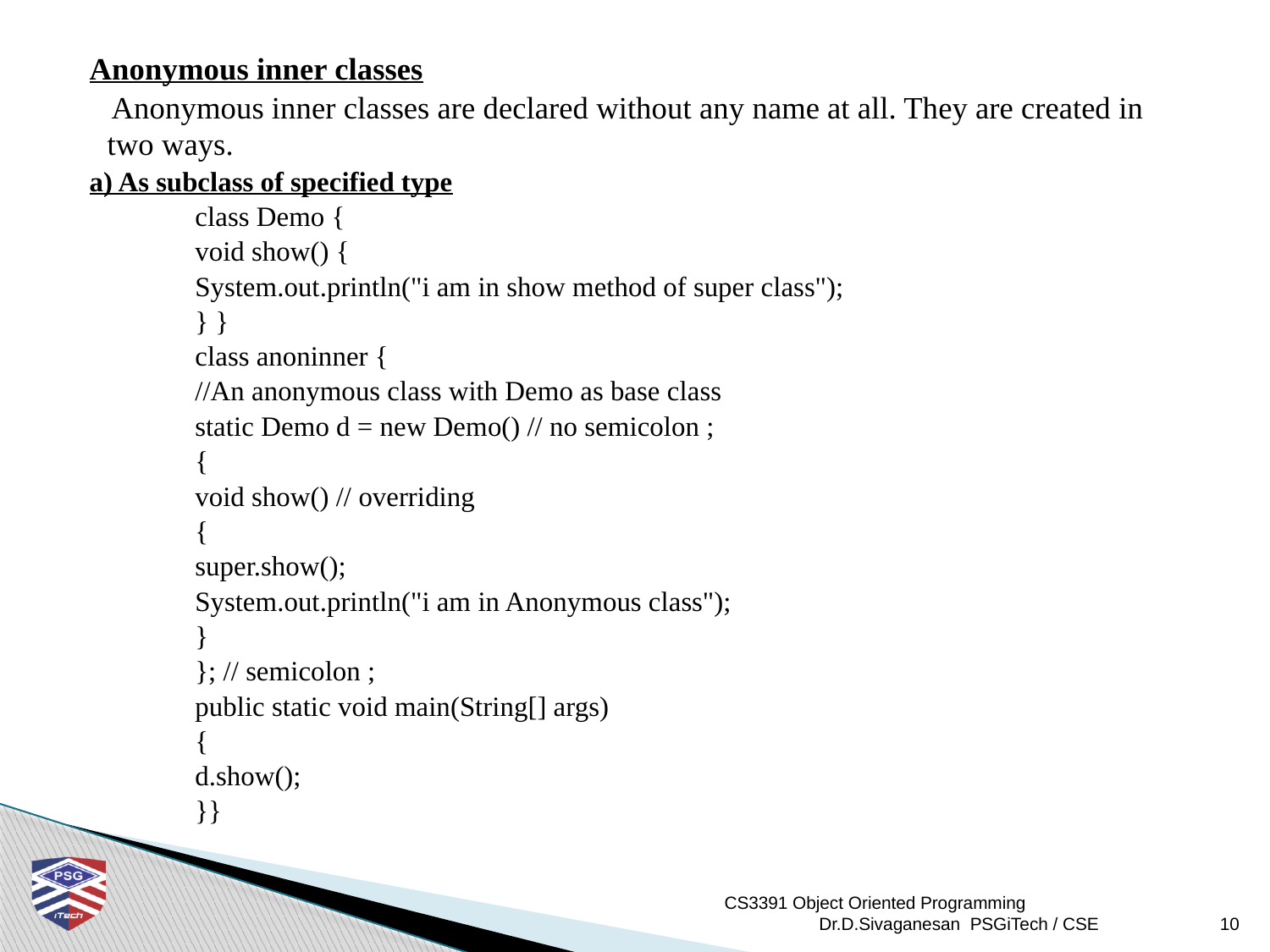

Anonymous inner classes
 Anonymous inner classes are declared without any name at all. They are created in two ways.
a) As subclass of specified type
class Demo {
void show() {
System.out.println("i am in show method of super class");
} }
class anoninner {
//An anonymous class with Demo as base class
static Demo d = new Demo() // no semicolon ;
{
void show() // overriding
{
super.show();
System.out.println("i am in Anonymous class");
}
}; // semicolon ;
public static void main(String[] args)
{
d.show();
}}
CS3391 Object Oriented Programming                Dr.D.Sivaganesan  PSGiTech / CSE
10